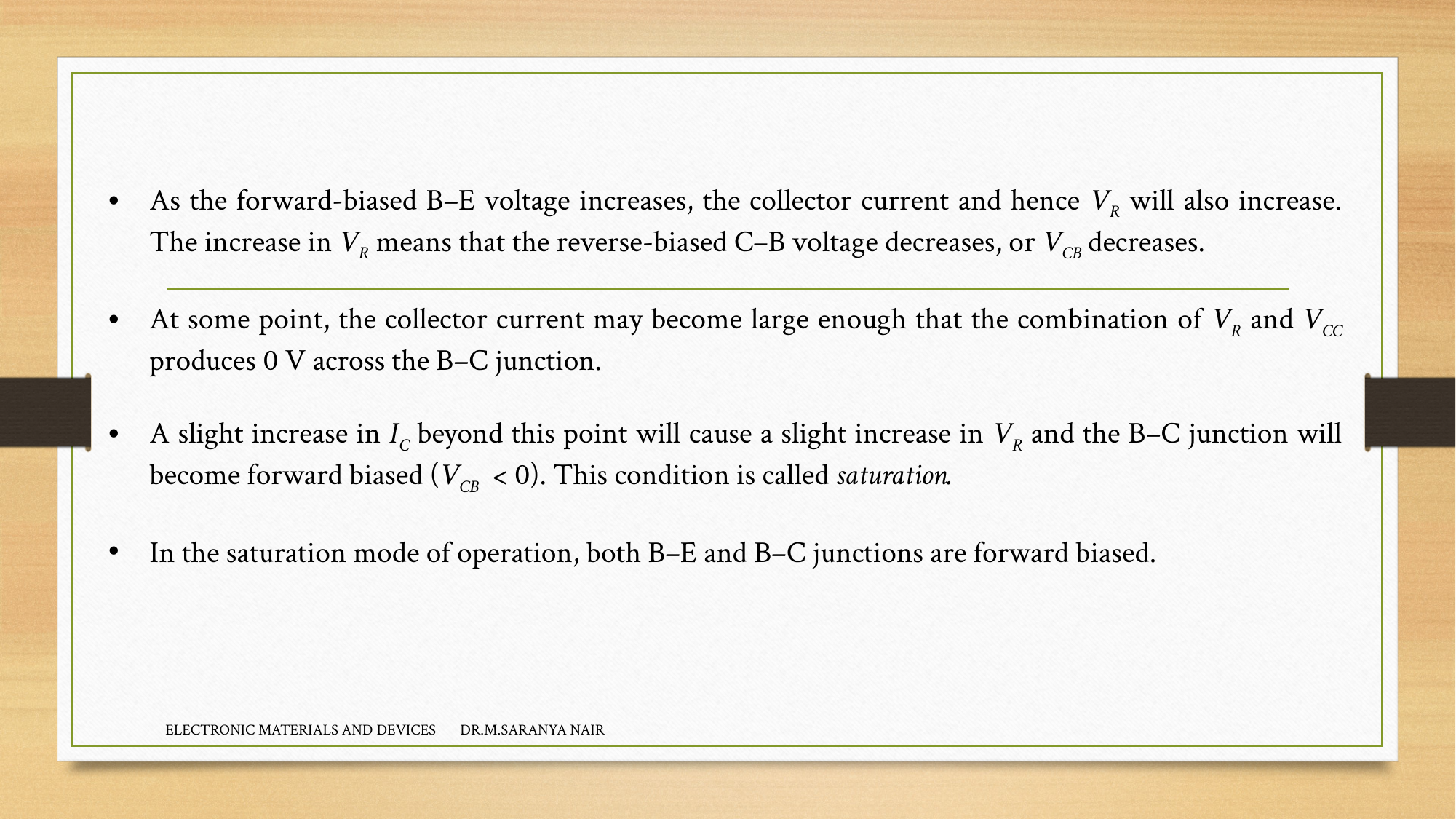

As the forward-biased B–E voltage increases, the collector current and hence VR will also increase. The increase in VR means that the reverse-biased C–B voltage decreases, or VCB decreases.

At some point, the collector current may become large enough that the combination of VR and VCC produces 0 V across the B–C junction.

A slight increase in IC beyond this point will cause a slight increase in VR and the B–C junction will become forward biased (VCB  < 0). This condition is called saturation.

In the saturation mode of operation, both B–E and B–C junctions are forward biased.
ELECTRONIC MATERIALS AND DEVICES       DR.M.SARANYA NAIR